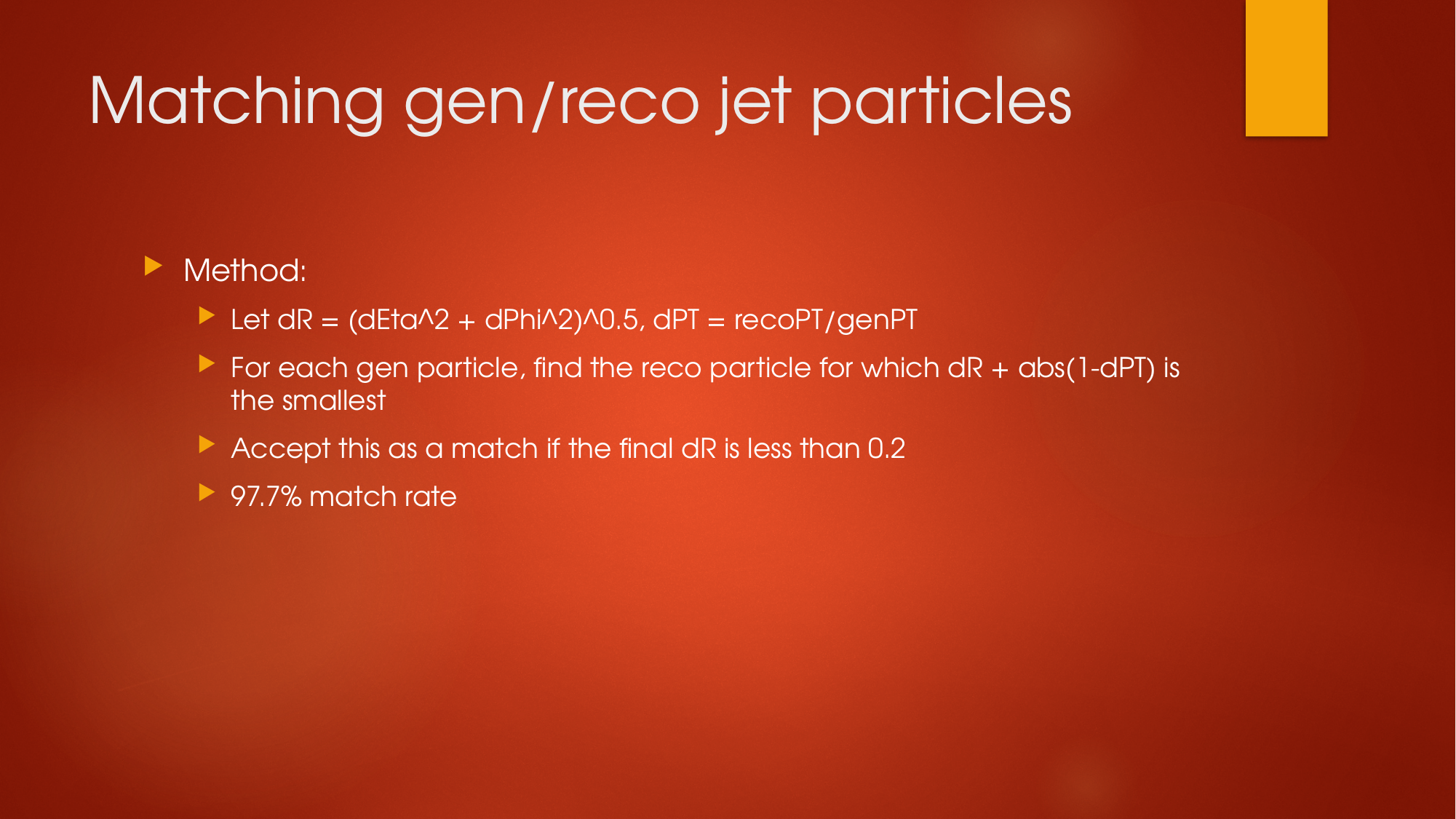

# Matching gen/reco jet particles
Method:
Let dR = (dEta^2 + dPhi^2)^0.5, dPT = recoPT/genPT
For each gen particle, find the reco particle for which dR + abs(1-dPT) is the smallest
Accept this as a match if the final dR is less than 0.2
97.7% match rate